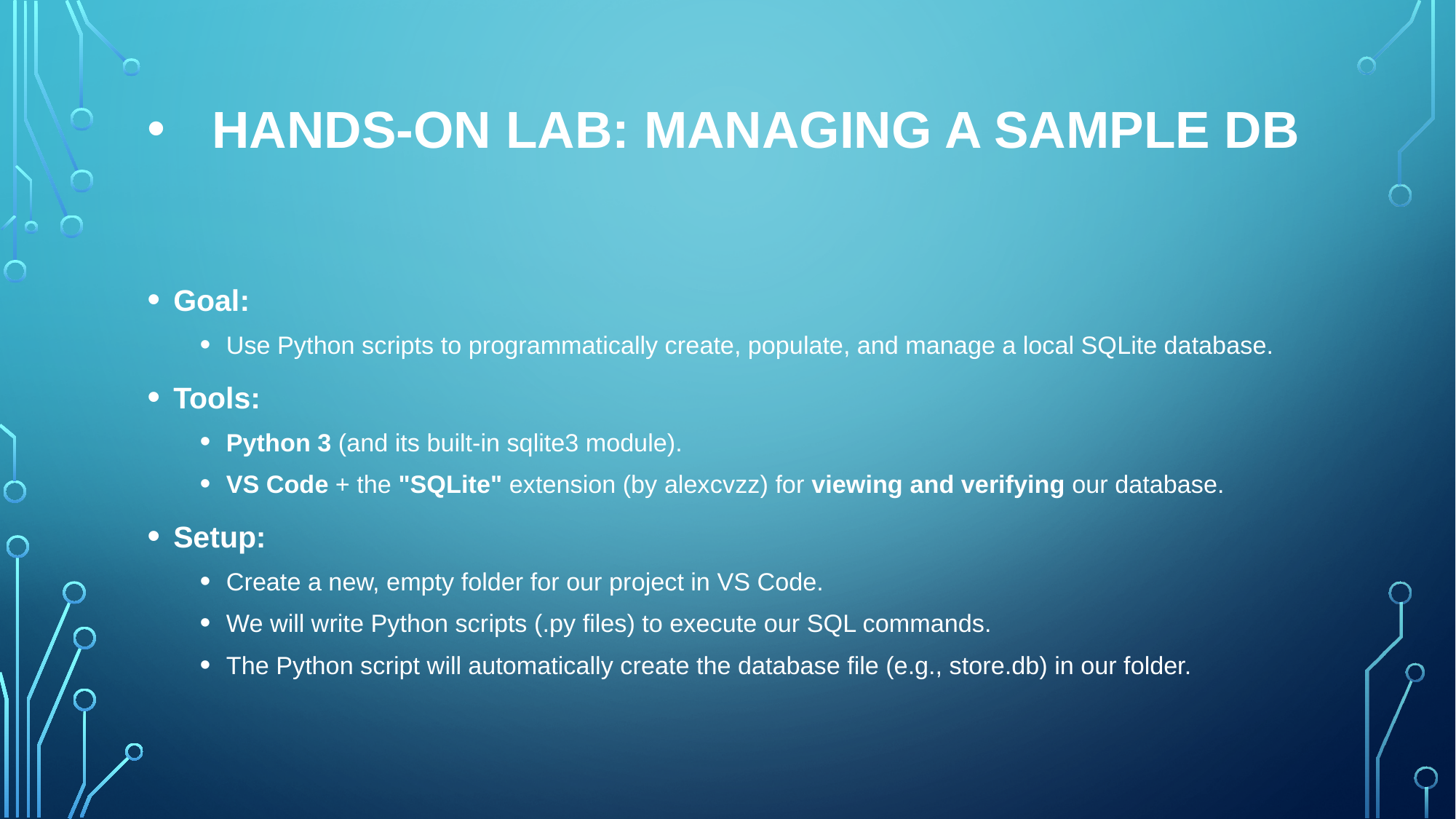

# Hands-On Lab: Managing a Sample DB
Goal:
Use Python scripts to programmatically create, populate, and manage a local SQLite database.
Tools:
Python 3 (and its built-in sqlite3 module).
VS Code + the "SQLite" extension (by alexcvzz) for viewing and verifying our database.
Setup:
Create a new, empty folder for our project in VS Code.
We will write Python scripts (.py files) to execute our SQL commands.
The Python script will automatically create the database file (e.g., store.db) in our folder.